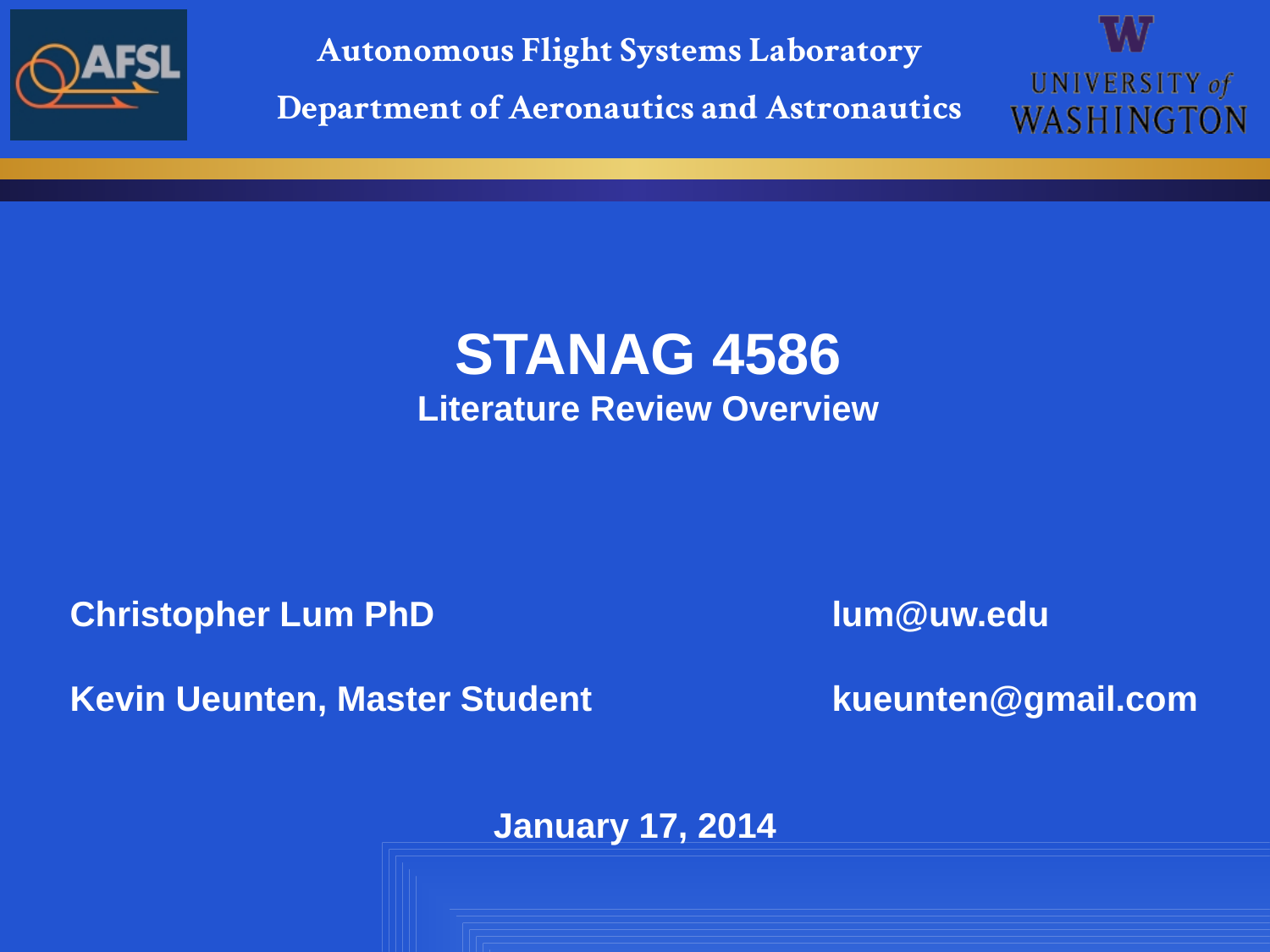

# STANAG 4586 Literature Review Overview
Christopher Lum PhD				lum@uw.edu

Kevin Ueunten, Master Student		kueunten@gmail.com
January 17, 2014